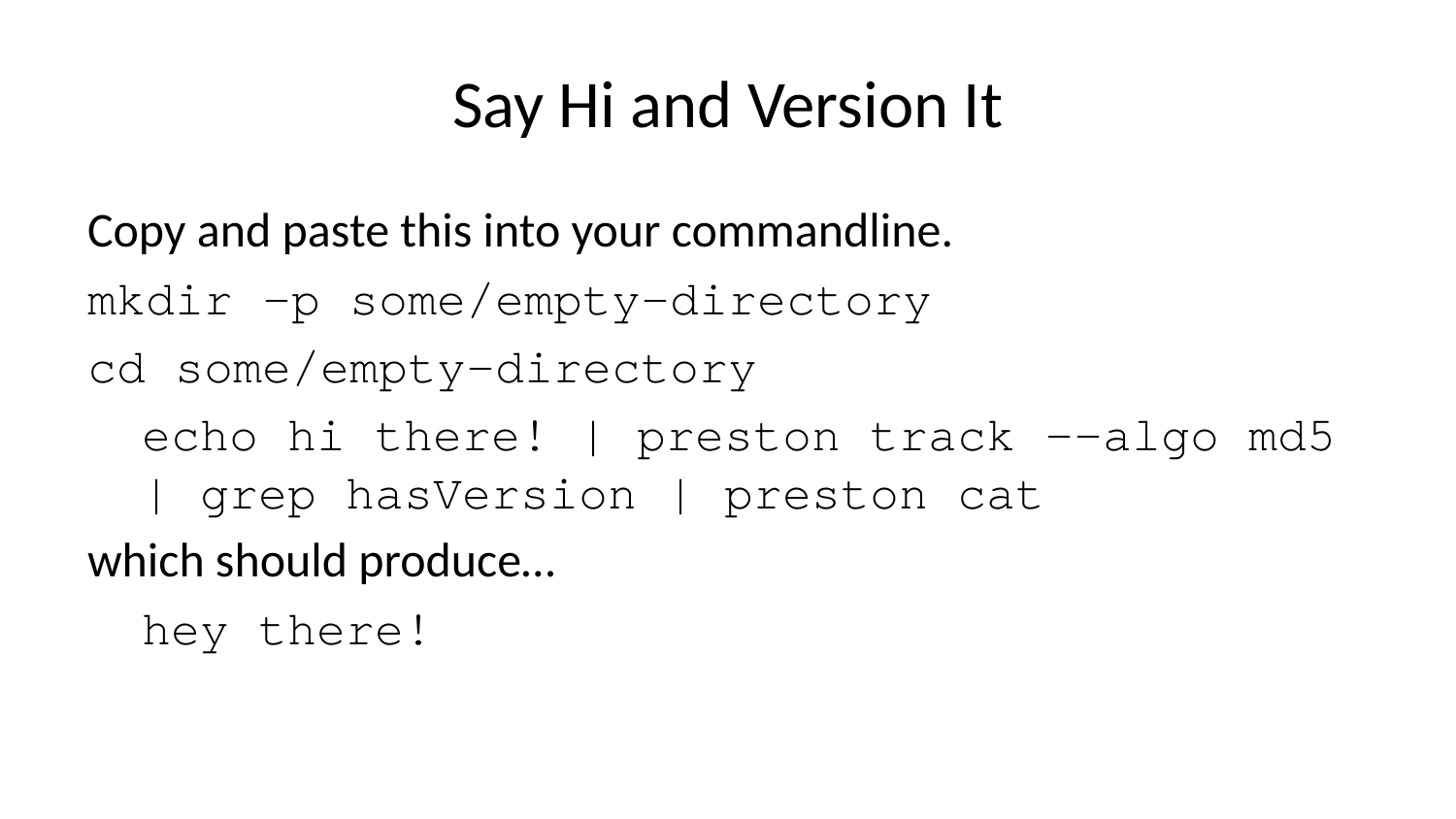

# Say Hi and Version It
Copy and paste this into your commandline.
mkdir -p some/empty-directory
cd some/empty-directory
echo hi there! | preston track --algo md5 | grep hasVersion | preston cat
which should produce…
hey there!